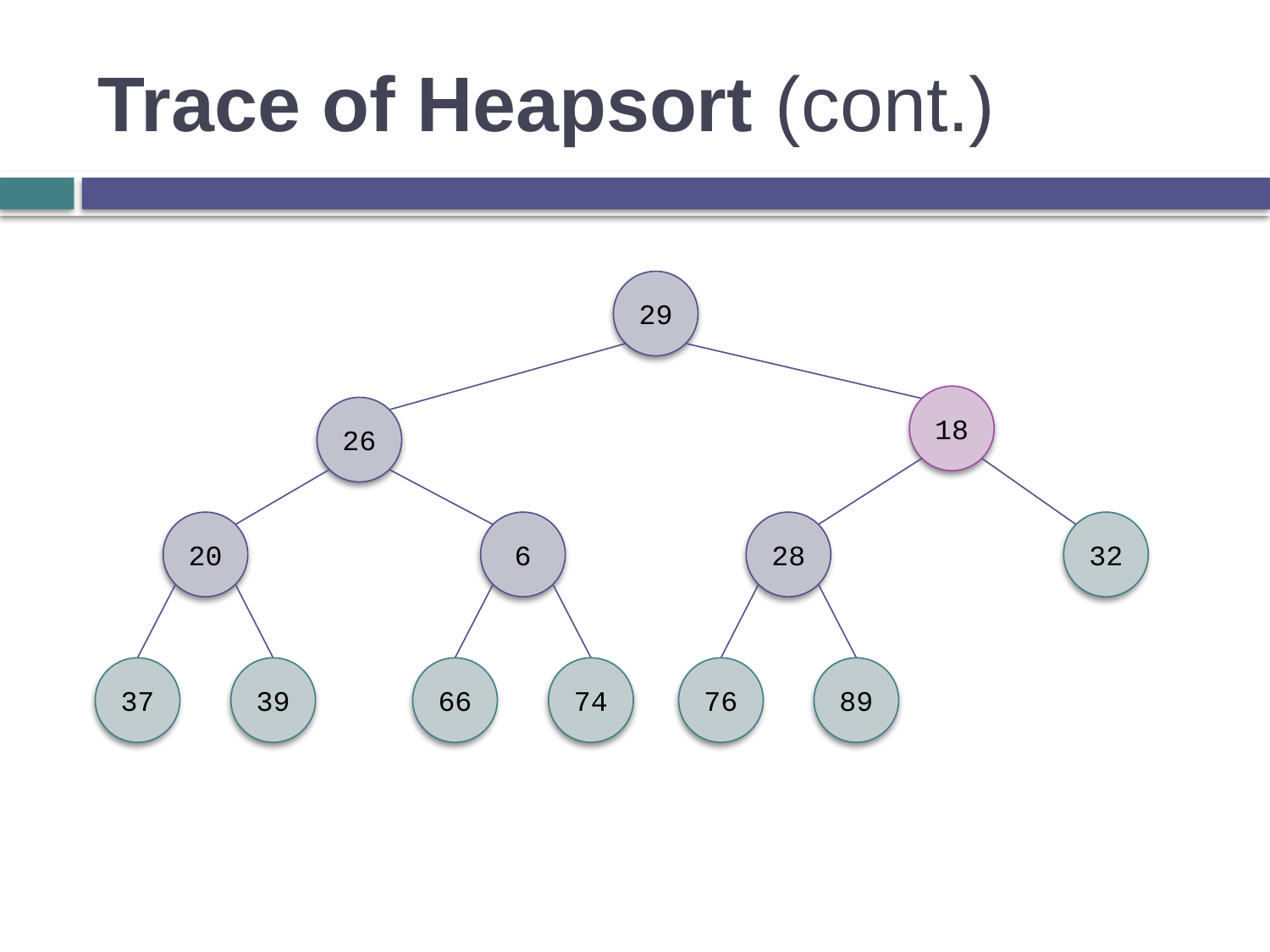

# Trace of Heapsort (cont.)
29
18
26
20
6
28
32
37
39
66
74
76
89